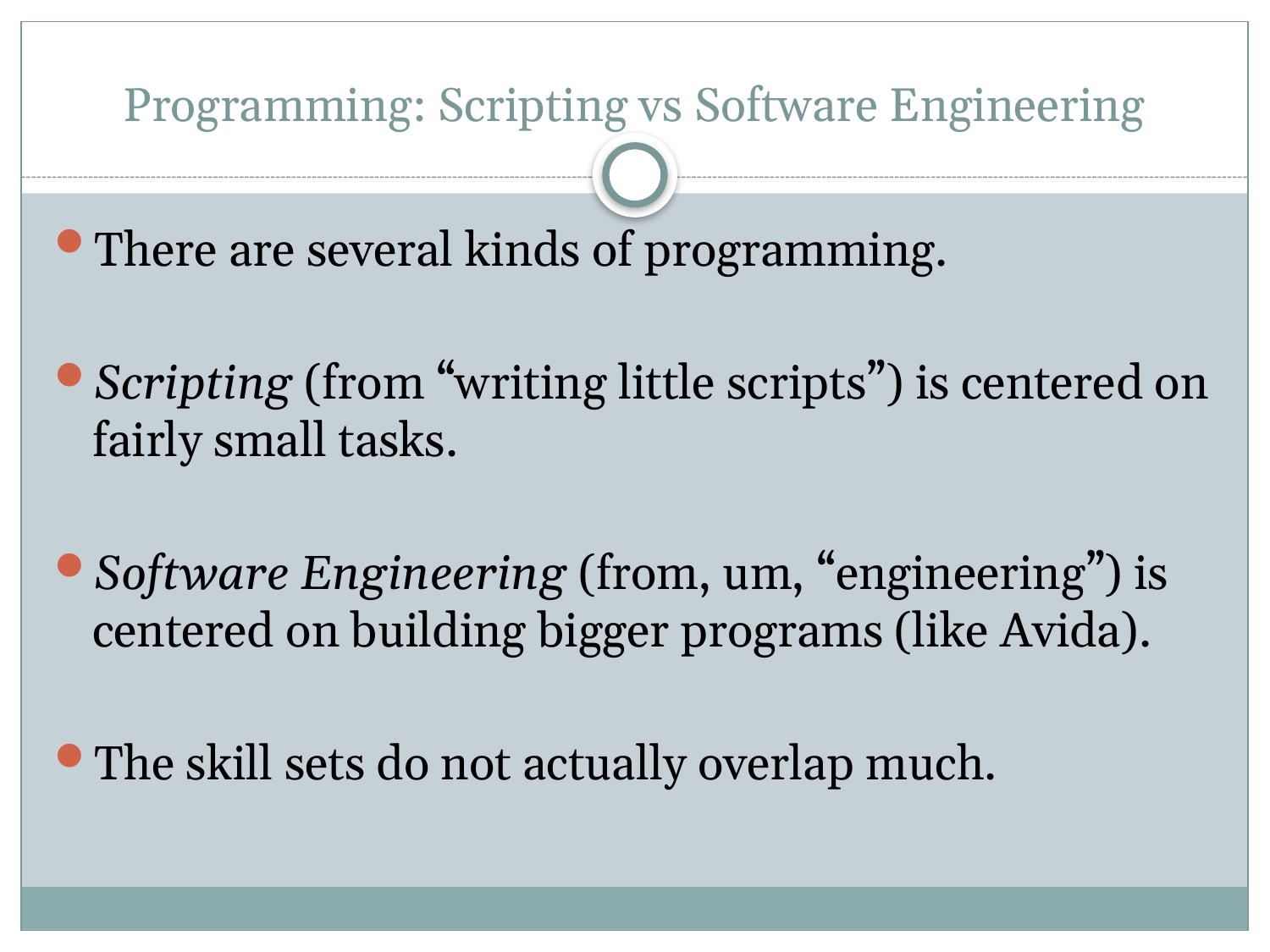

# Programming: Scripting vs Software Engineering
There are several kinds of programming.

Scripting (from “writing little scripts”) is centered on fairly small tasks.

Software Engineering (from, um, “engineering”) is centered on building bigger programs (like Avida).

The skill sets do not actually overlap much.